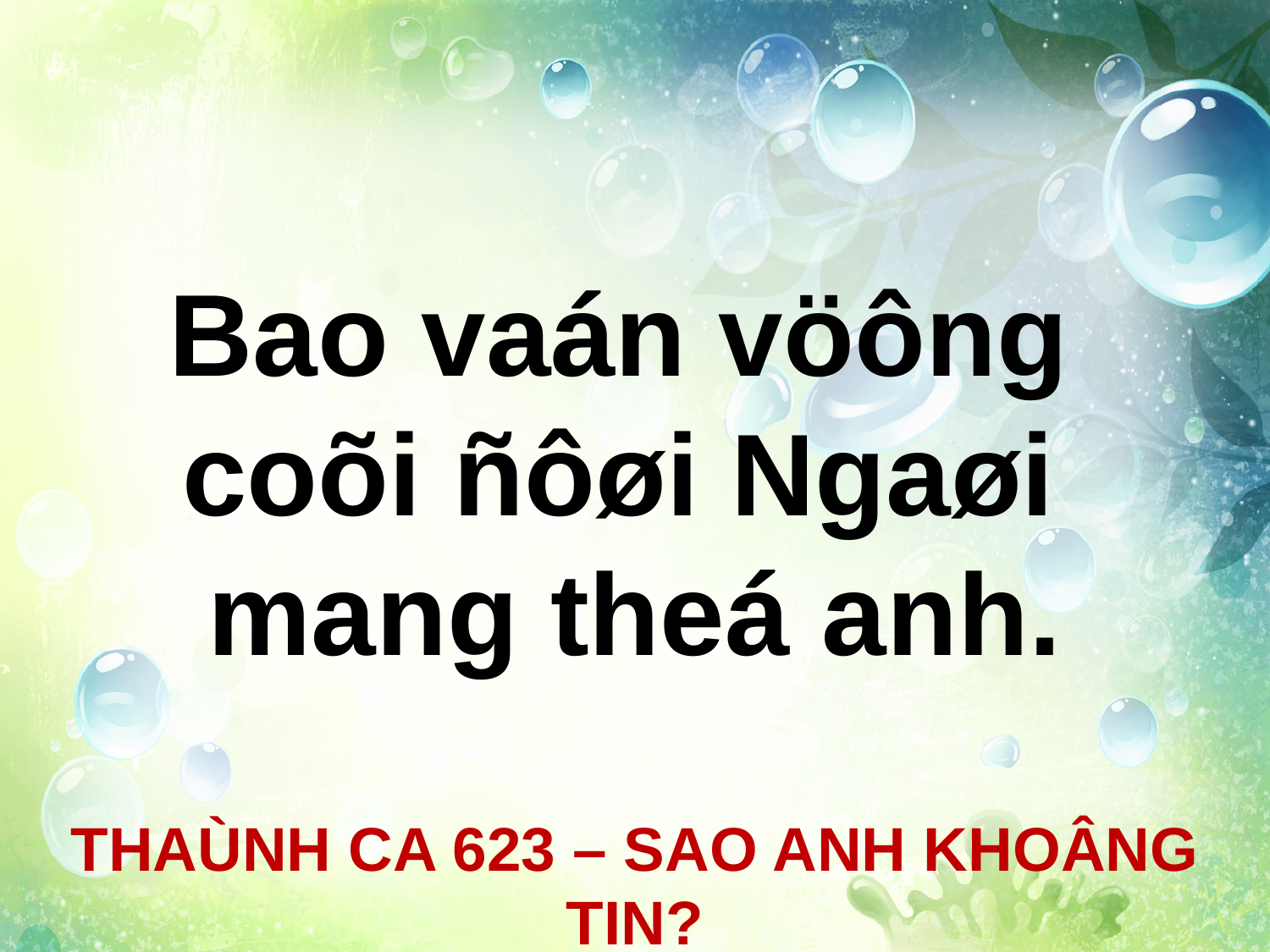

Bao vaán vöông
coõi ñôøi Ngaøi
mang theá anh.
THAÙNH CA 623 – SAO ANH KHOÂNG TIN?